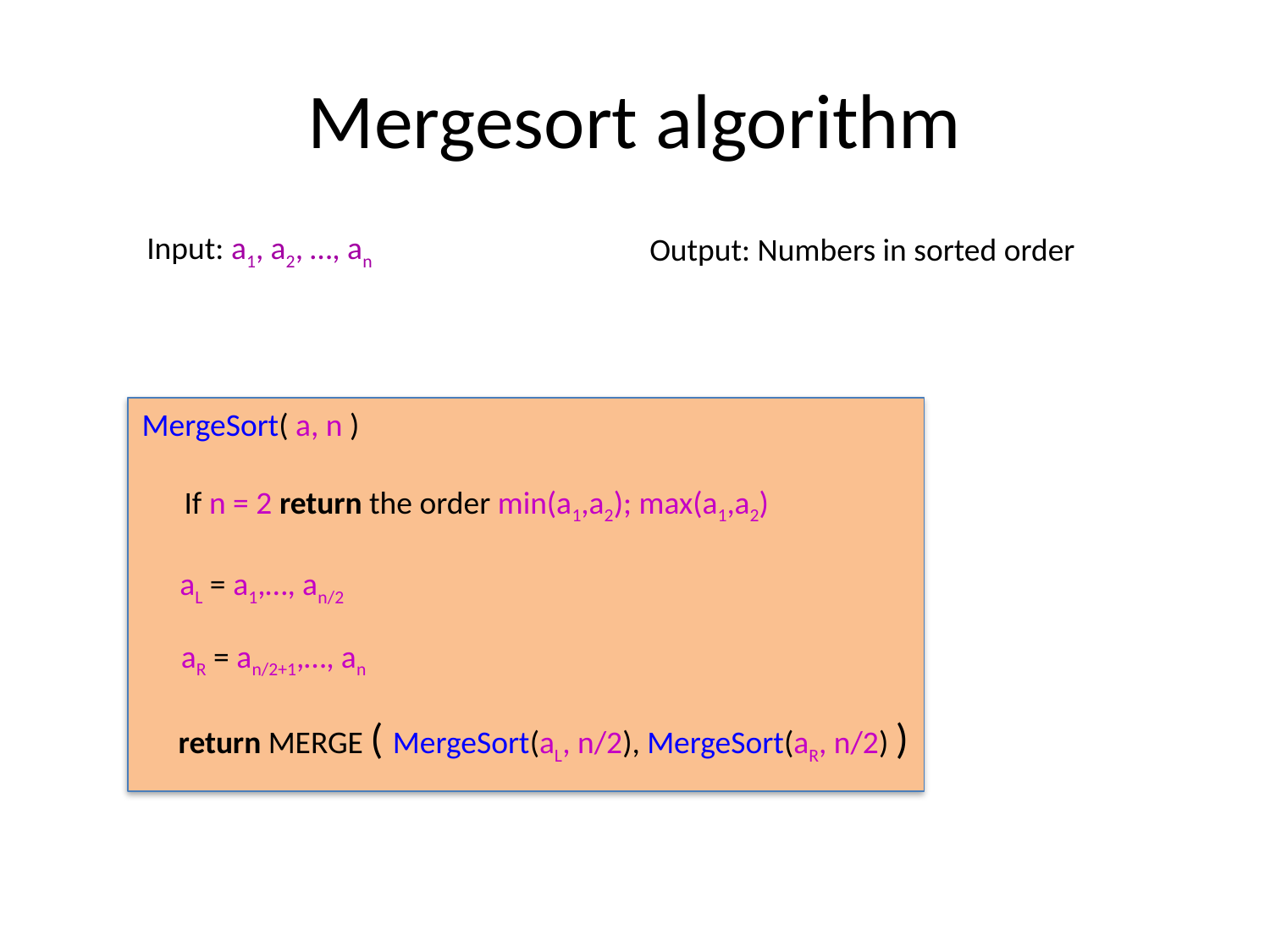

# Mergesort algorithm
Input: a1, a2, …, an
Output: Numbers in sorted order

MergeSort( a, n )
If n = 2 return the order min(a1,a2); max(a1,a2)
aL = a1,…, an/2
aR = an/2+1,…, an
return MERGE ( MergeSort(aL, n/2), MergeSort(aR, n/2) )